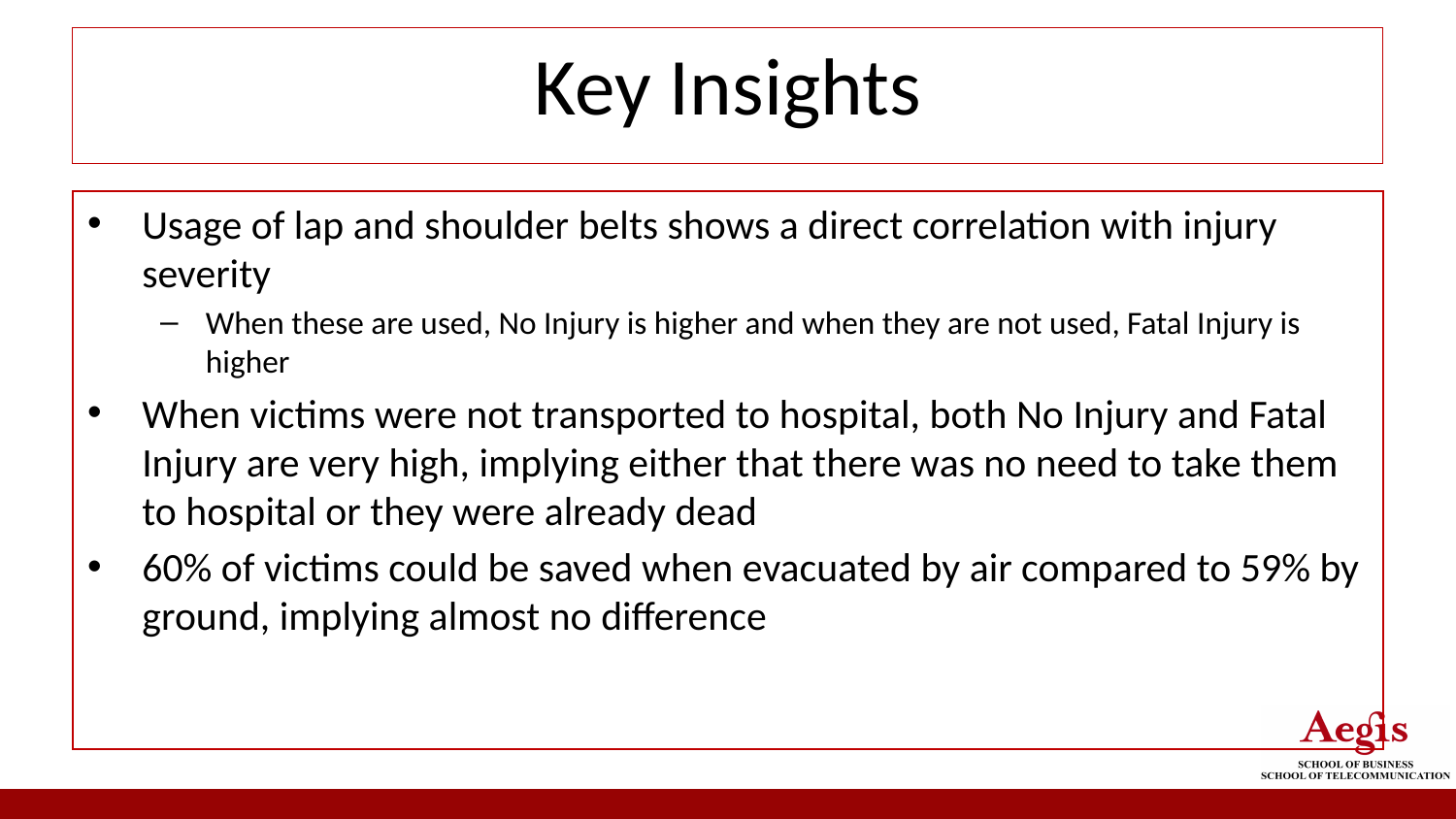

Key Insights
Usage of lap and shoulder belts shows a direct correlation with injury severity
When these are used, No Injury is higher and when they are not used, Fatal Injury is higher
When victims were not transported to hospital, both No Injury and Fatal Injury are very high, implying either that there was no need to take them to hospital or they were already dead
60% of victims could be saved when evacuated by air compared to 59% by ground, implying almost no difference